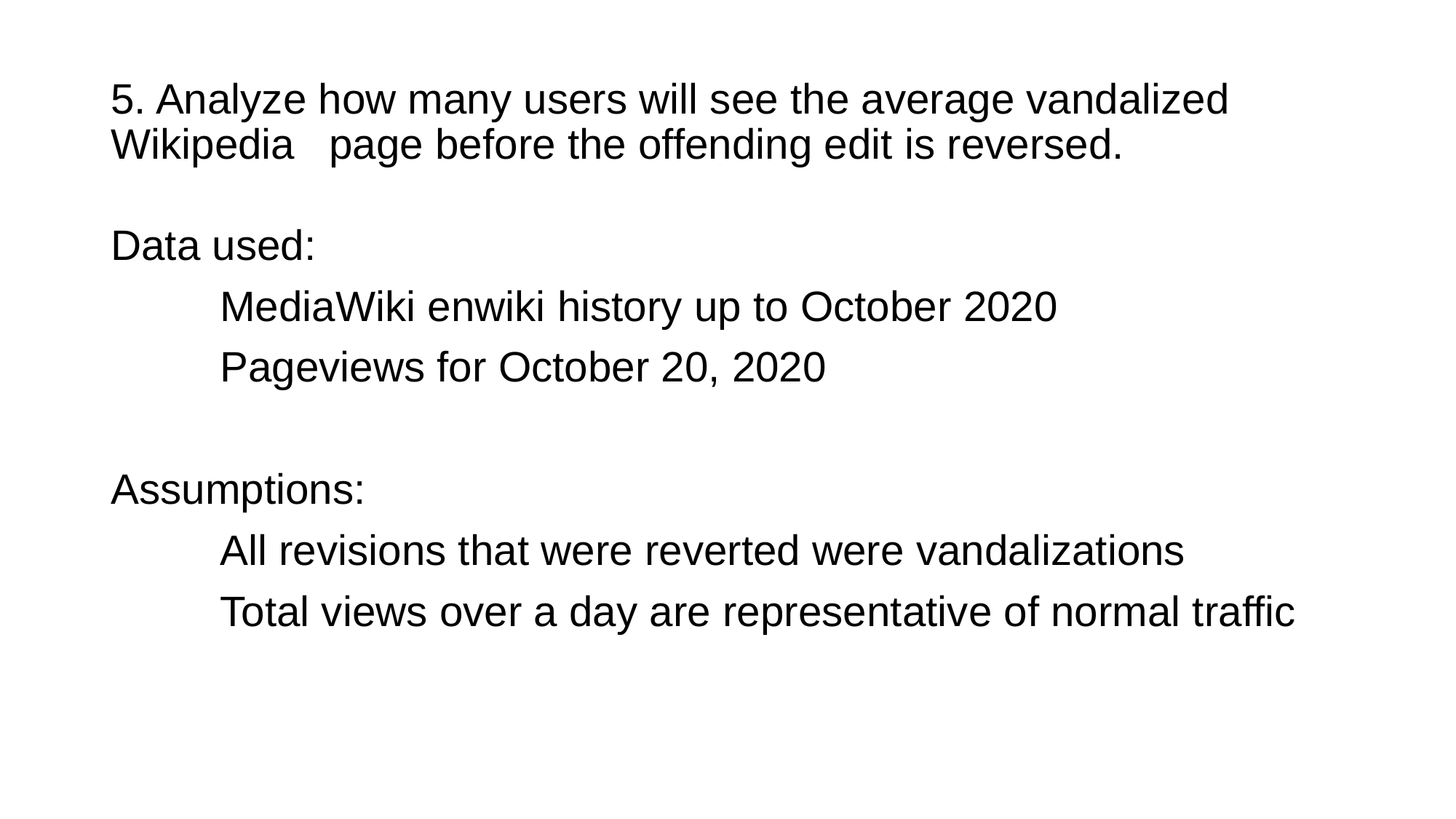

# 5. Analyze how many users will see the average vandalized Wikipedia 	page before the offending edit is reversed.
Data used:
	MediaWiki enwiki history up to October 2020
	Pageviews for October 20, 2020

Assumptions:
	All revisions that were reverted were vandalizations
	Total views over a day are representative of normal traffic